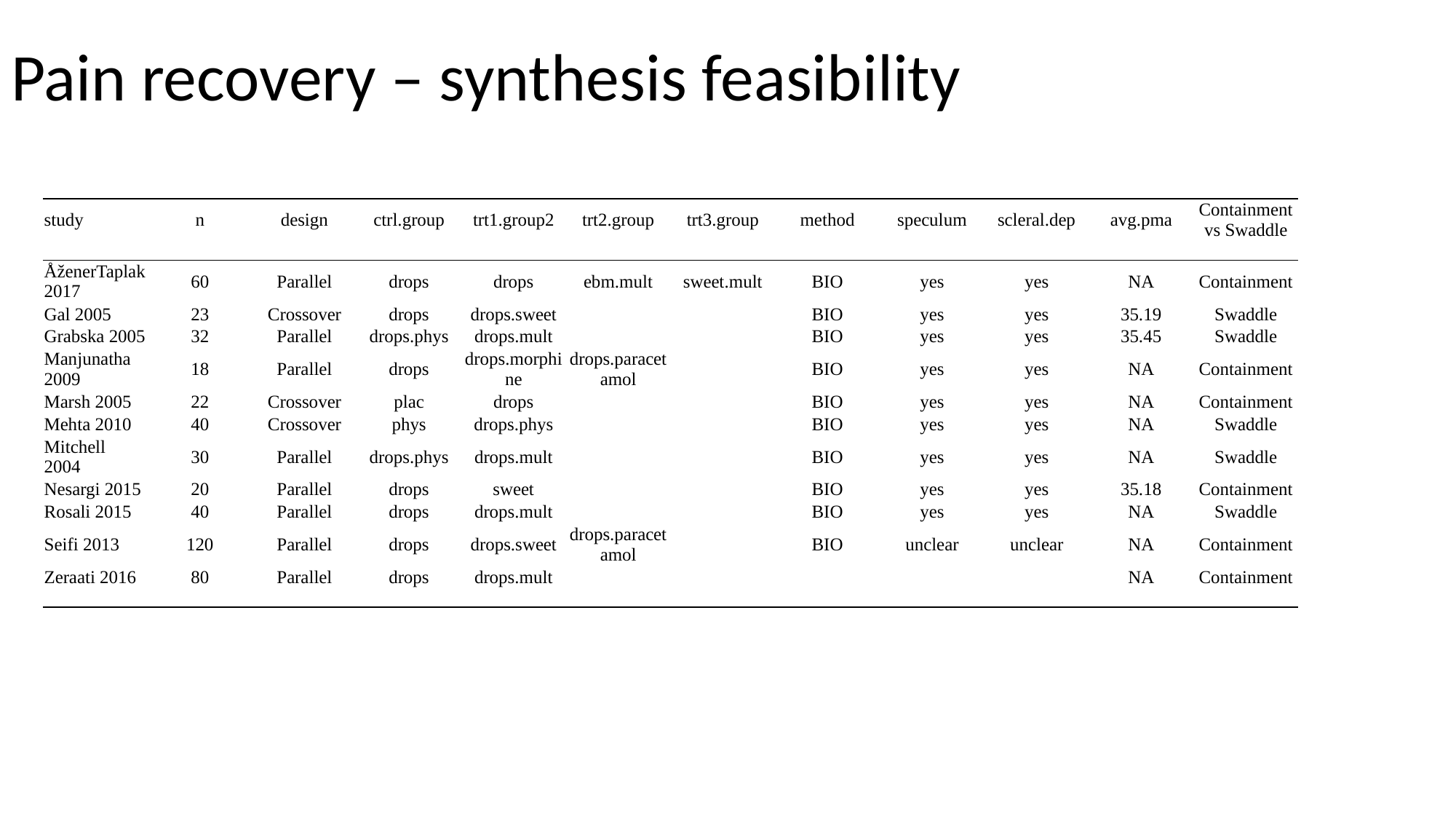

# Pain recovery – synthesis feasibility
|  |  |  |  |  |  |  |  |  |  |  |  |
| --- | --- | --- | --- | --- | --- | --- | --- | --- | --- | --- | --- |
| study | n | design | ctrl.group | trt1.group2 | trt2.group | trt3.group | method | speculum | scleral.dep | avg.pma | Containment vs Swaddle |
|  |  |  |  |  |  |  |  |  |  |  |  |
| ÅženerTaplak 2017 | 60 | Parallel | drops | drops | ebm.mult | sweet.mult | BIO | yes | yes | NA | Containment |
| Gal 2005 | 23 | Crossover | drops | drops.sweet |  |  | BIO | yes | yes | 35.19 | Swaddle |
| Grabska 2005 | 32 | Parallel | drops.phys | drops.mult |  |  | BIO | yes | yes | 35.45 | Swaddle |
| Manjunatha 2009 | 18 | Parallel | drops | drops.morphine | drops.paracetamol |  | BIO | yes | yes | NA | Containment |
| Marsh 2005 | 22 | Crossover | plac | drops |  |  | BIO | yes | yes | NA | Containment |
| Mehta 2010 | 40 | Crossover | phys | drops.phys |  |  | BIO | yes | yes | NA | Swaddle |
| Mitchell 2004 | 30 | Parallel | drops.phys | drops.mult |  |  | BIO | yes | yes | NA | Swaddle |
| Nesargi 2015 | 20 | Parallel | drops | sweet |  |  | BIO | yes | yes | 35.18 | Containment |
| Rosali 2015 | 40 | Parallel | drops | drops.mult |  |  | BIO | yes | yes | NA | Swaddle |
| Seifi 2013 | 120 | Parallel | drops | drops.sweet | drops.paracetamol |  | BIO | unclear | unclear | NA | Containment |
| Zeraati 2016 | 80 | Parallel | drops | drops.mult |  |  |  |  |  | NA | Containment |
|  |  |  |  |  |  |  |  |  |  |  |  |